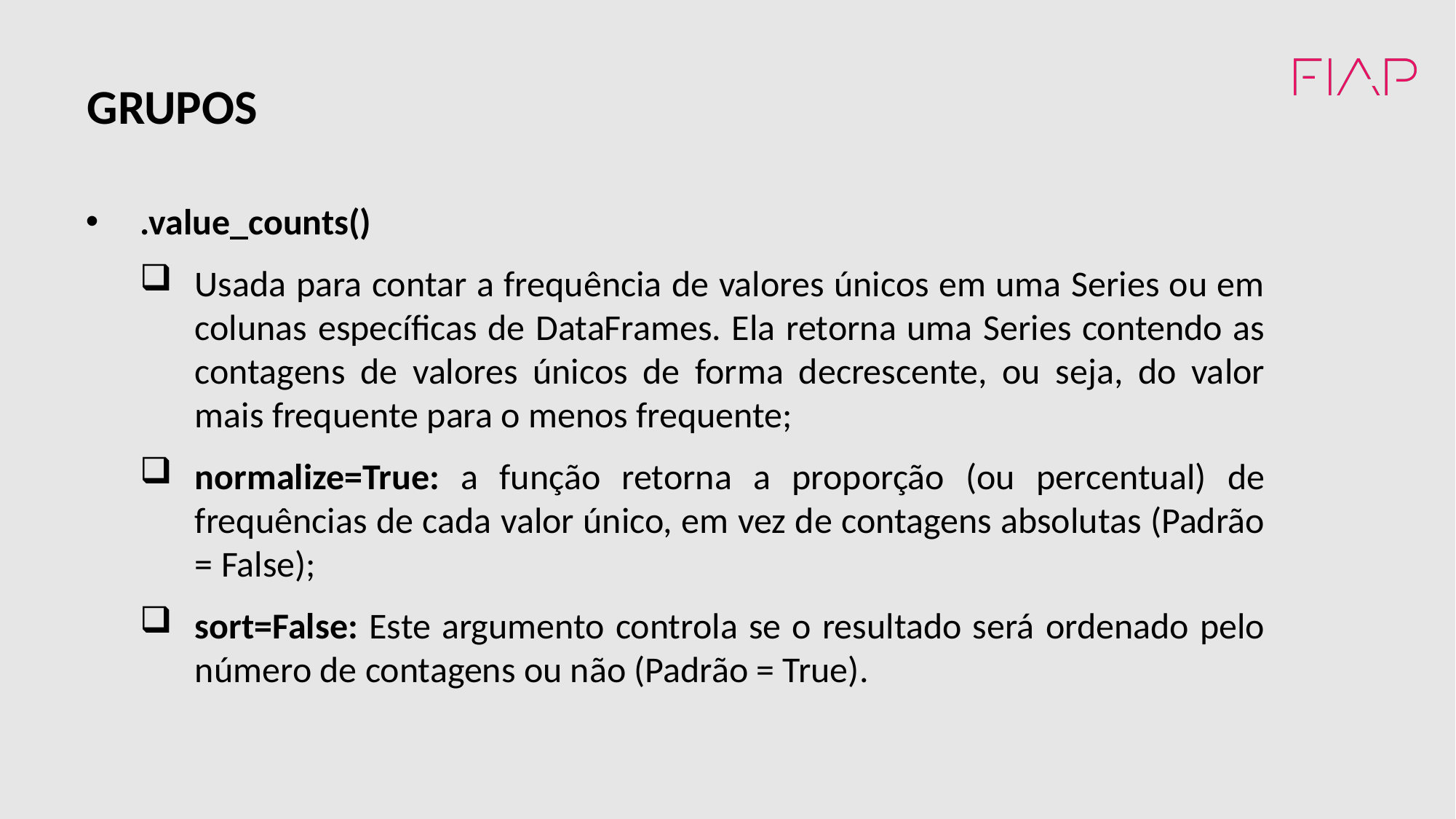

GRUPOS
.value_counts()
Usada para contar a frequência de valores únicos em uma Series ou em colunas específicas de DataFrames. Ela retorna uma Series contendo as contagens de valores únicos de forma decrescente, ou seja, do valor mais frequente para o menos frequente;
normalize=True: a função retorna a proporção (ou percentual) de frequências de cada valor único, em vez de contagens absolutas (Padrão = False);
sort=False: Este argumento controla se o resultado será ordenado pelo número de contagens ou não (Padrão = True).